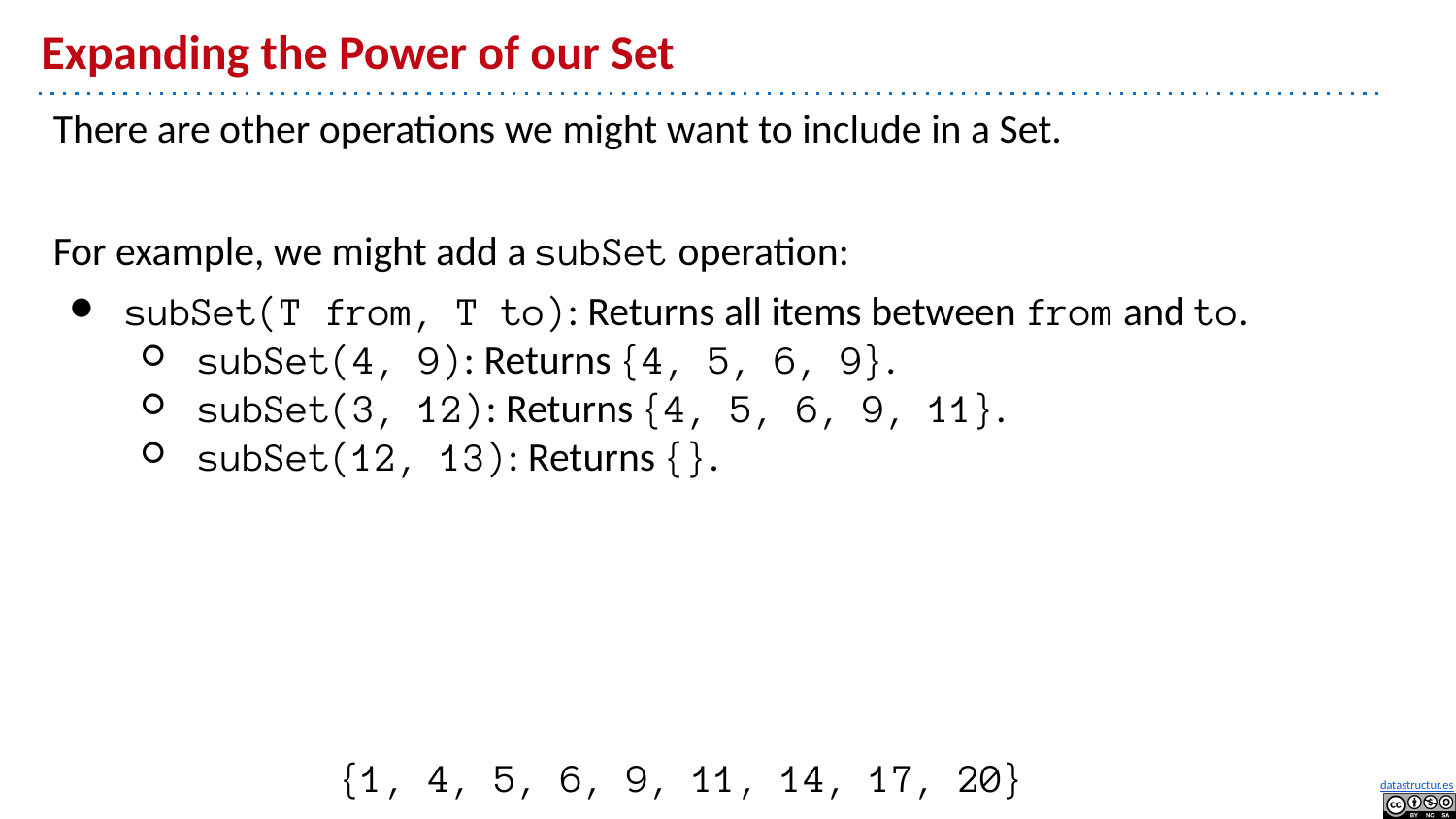

# Expanding the Power of our Set
There are other operations we might want to include in a Set.

For example, we might add a subSet operation:
subSet(T from, T to): Returns all items between from and to.
subSet(4, 9): Returns {4, 5, 6, 9}.
subSet(3, 12): Returns {4, 5, 6, 9, 11}.
subSet(12, 13): Returns {}.
{1, 4, 5, 6, 9, 11, 14, 17, 20}